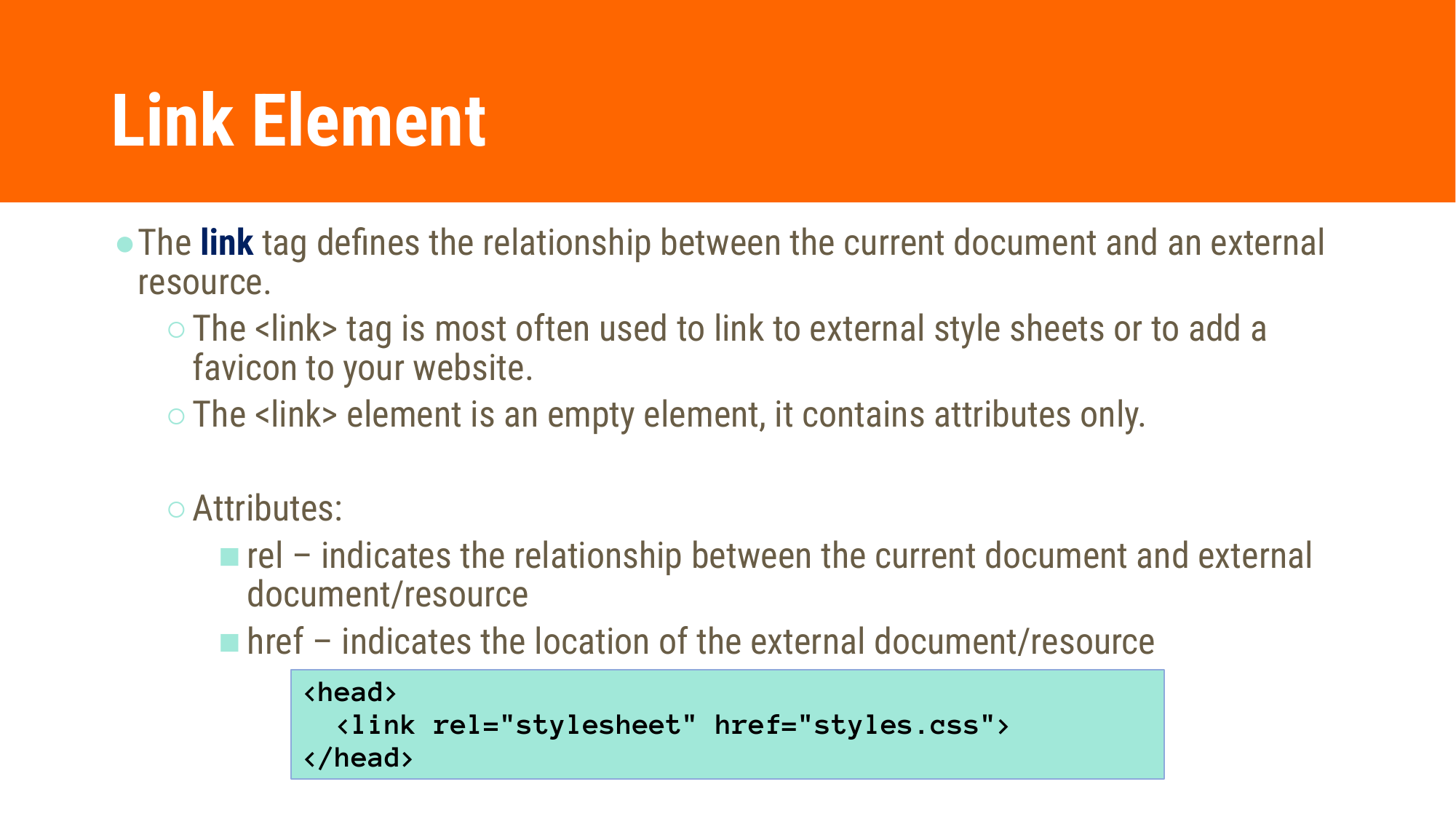

# Link Element
The link tag defines the relationship between the current document and an external resource.
The <link> tag is most often used to link to external style sheets or to add a favicon to your website.
The <link> element is an empty element, it contains attributes only.

Attributes:
rel – indicates the relationship between the current document and external document/resource
href – indicates the location of the external document/resource

<head>
  <link rel="stylesheet" href="styles.css">
</head>